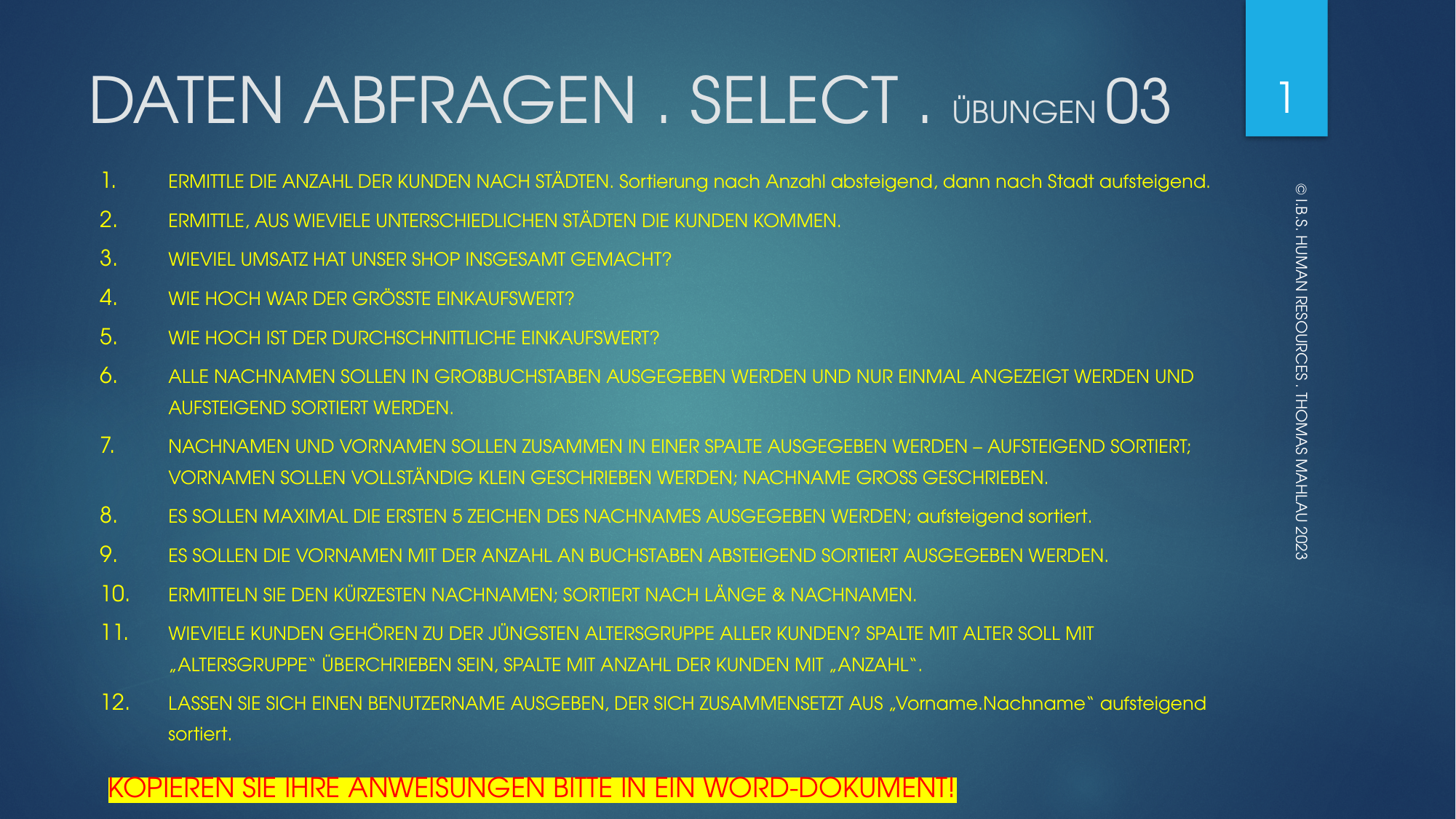

1
# DATEN ABFRAGEN . SELECT . ÜBUNGEN 03
ERMITTLE DIE ANZAHL DER KUNDEN NACH STÄDTEN. Sortierung nach Anzahl absteigend, dann nach Stadt aufsteigend.
ERMITTLE, AUS WIEVIELE UNTERSCHIEDLICHEN STÄDTEN DIE KUNDEN KOMMEN.
WIEVIEL UMSATZ HAT UNSER SHOP INSGESAMT GEMACHT?
WIE HOCH WAR DER GRÖSSTE EINKAUFSWERT?
WIE HOCH IST DER DURCHSCHNITTLICHE EINKAUFSWERT?
ALLE NACHNAMEN SOLLEN IN GROßBUCHSTABEN AUSGEGEBEN WERDEN UND NUR EINMAL ANGEZEIGT WERDEN UND AUFSTEIGEND SORTIERT WERDEN.
NACHNAMEN UND VORNAMEN SOLLEN ZUSAMMEN IN EINER SPALTE AUSGEGEBEN WERDEN – AUFSTEIGEND SORTIERT; VORNAMEN SOLLEN VOLLSTÄNDIG KLEIN GESCHRIEBEN WERDEN; NACHNAME GROSS GESCHRIEBEN.
ES SOLLEN MAXIMAL DIE ERSTEN 5 ZEICHEN DES NACHNAMES AUSGEGEBEN WERDEN; aufsteigend sortiert.
ES SOLLEN DIE VORNAMEN MIT DER ANZAHL AN BUCHSTABEN ABSTEIGEND SORTIERT AUSGEGEBEN WERDEN.
ERMITTELN SIE DEN KÜRZESTEN NACHNAMEN; SORTIERT NACH LÄNGE & NACHNAMEN.
WIEVIELE KUNDEN GEHÖREN ZU DER JÜNGSTEN ALTERSGRUPPE ALLER KUNDEN? SPALTE MIT ALTER SOLL MIT „ALTERSGRUPPE“ ÜBERCHRIEBEN SEIN, SPALTE MIT ANZAHL DER KUNDEN MIT „ANZAHL“.
LASSEN SIE SICH EINEN BENUTZERNAME AUSGEBEN, DER SICH ZUSAMMENSETZT AUS „Vorname.Nachname“ aufsteigend sortiert.
© I.B.S. HUMAN RESOURCES . THOMAS MAHLAU 2023
KOPIEREN SIE IHRE ANWEISUNGEN BITTE IN EIN WORD-DOKUMENT!